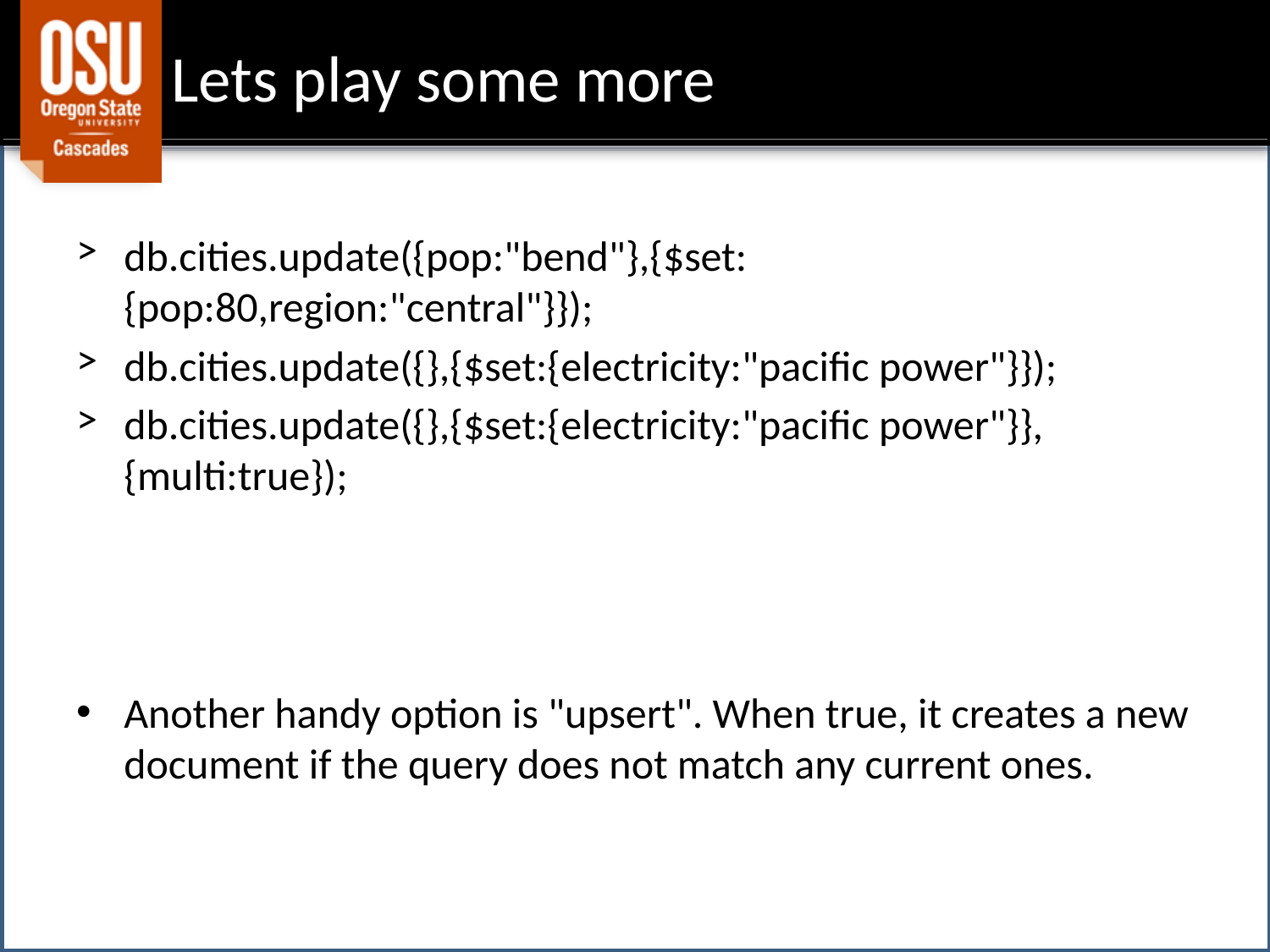

# Lets play some more
db.cities.update({pop:"bend"},{$set:{pop:80,region:"central"}});
db.cities.update({},{$set:{electricity:"pacific power"}});
db.cities.update({},{$set:{electricity:"pacific power"}},{multi:true});

Another handy option is "upsert". When true, it creates a new document if the query does not match any current ones.